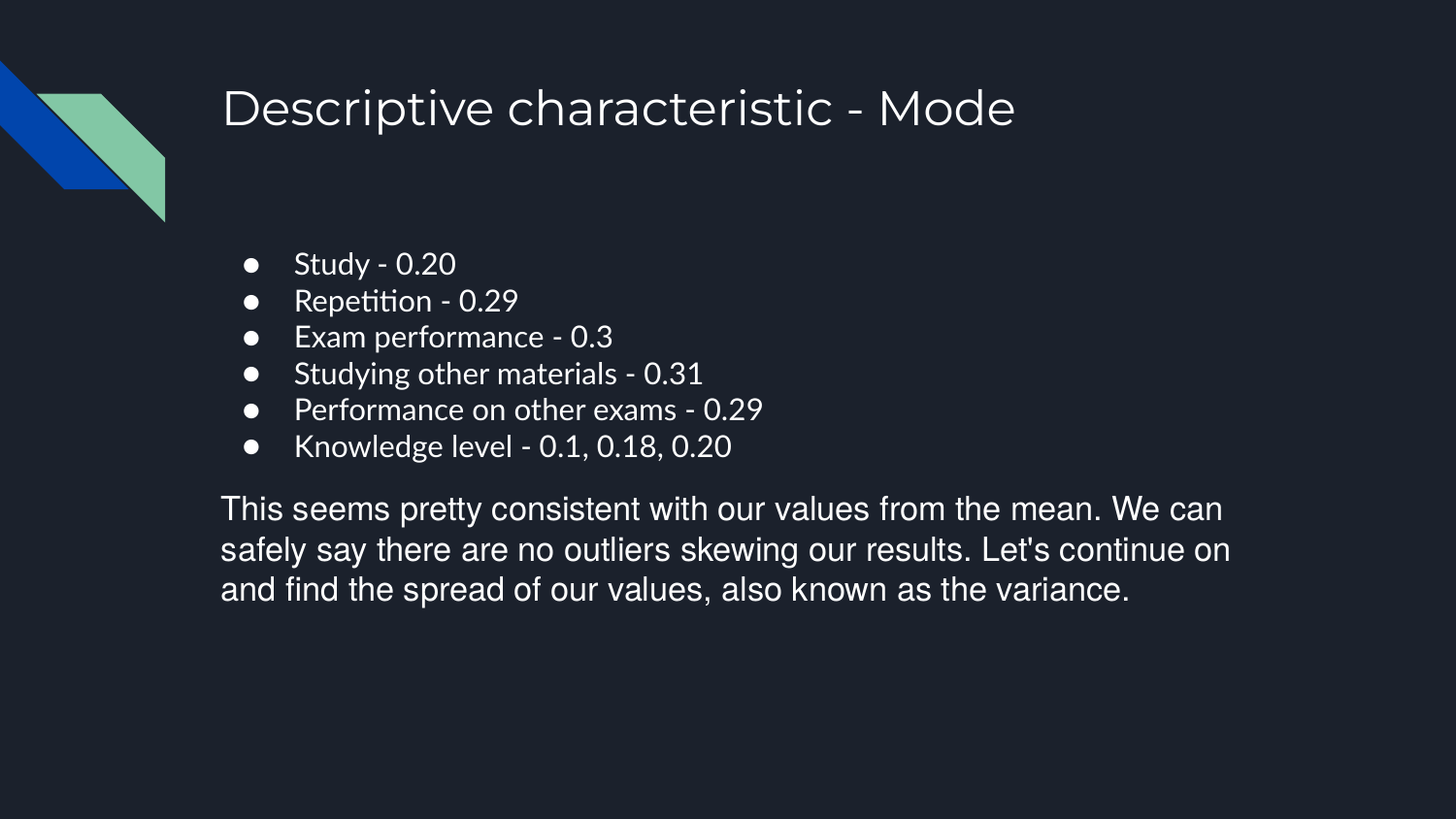

# Descriptive characteristic - Mode
Study - 0.20
Repetition - 0.29
Exam performance - 0.3
Studying other materials - 0.31
Performance on other exams - 0.29
Knowledge level - 0.1, 0.18, 0.20
This seems pretty consistent with our values from the mean. We can safely say there are no outliers skewing our results. Let's continue on and find the spread of our values, also known as the variance.